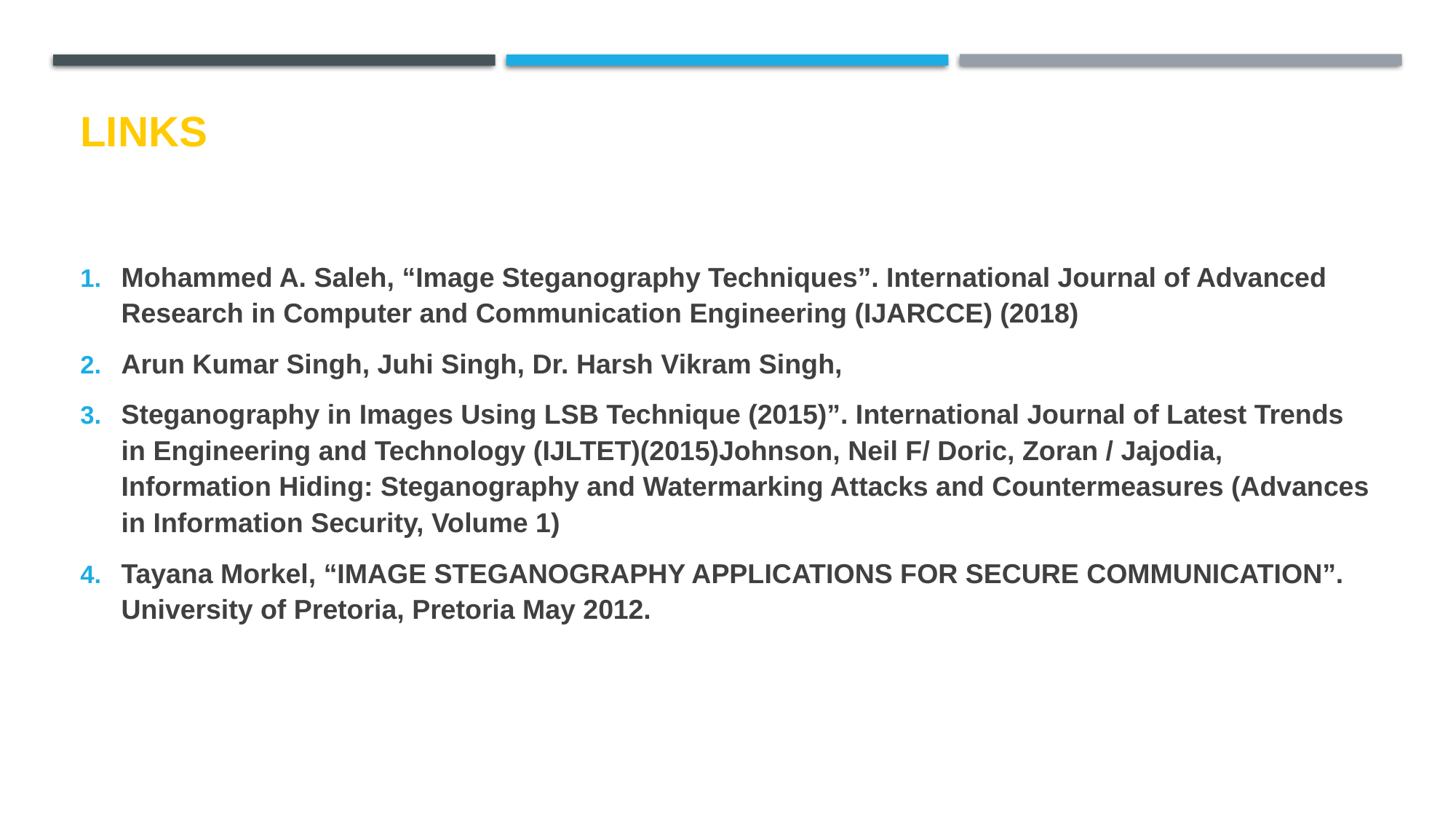

# links
Mohammed A. Saleh, “Image Steganography Techniques”. International Journal of Advanced Research in Computer and Communication Engineering (IJARCCE) (2018)
Arun Kumar Singh, Juhi Singh, Dr. Harsh Vikram Singh,
Steganography in Images Using LSB Technique (2015)”. International Journal of Latest Trends in Engineering and Technology (IJLTET)(2015)Johnson, Neil F/ Doric, Zoran / Jajodia, Information Hiding: Steganography and Watermarking Attacks and Countermeasures (Advances in Information Security, Volume 1)
Tayana Morkel, “IMAGE STEGANOGRAPHY APPLICATIONS FOR SECURE COMMUNICATION”. University of Pretoria, Pretoria May 2012.